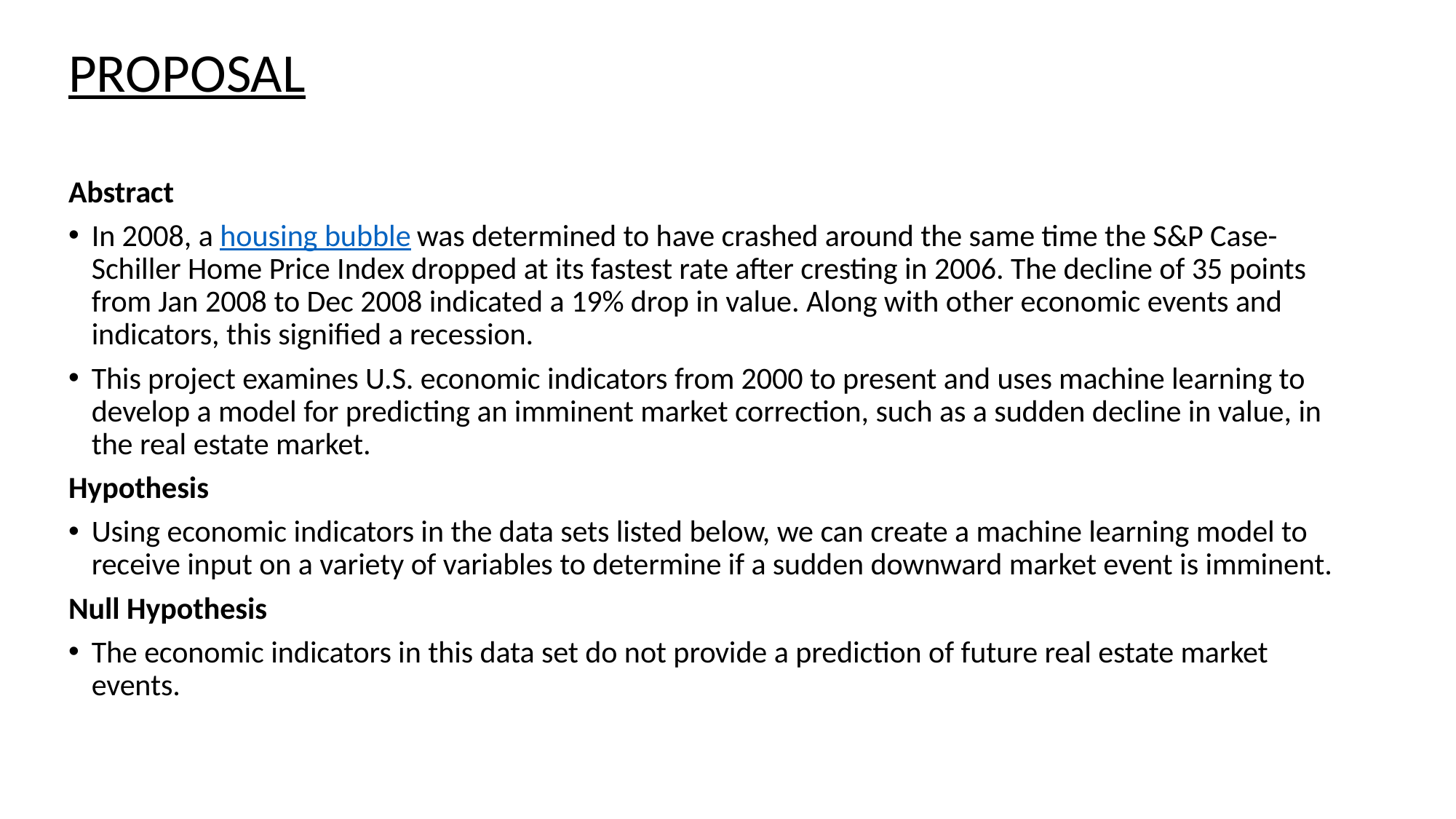

PROPOSAL
Abstract
In 2008, a housing bubble was determined to have crashed around the same time the S&P Case-Schiller Home Price Index dropped at its fastest rate after cresting in 2006. The decline of 35 points from Jan 2008 to Dec 2008 indicated a 19% drop in value. Along with other economic events and indicators, this signified a recession.
This project examines U.S. economic indicators from 2000 to present and uses machine learning to develop a model for predicting an imminent market correction, such as a sudden decline in value, in the real estate market.
Hypothesis
Using economic indicators in the data sets listed below, we can create a machine learning model to receive input on a variety of variables to determine if a sudden downward market event is imminent.
Null Hypothesis
The economic indicators in this data set do not provide a prediction of future real estate market events.